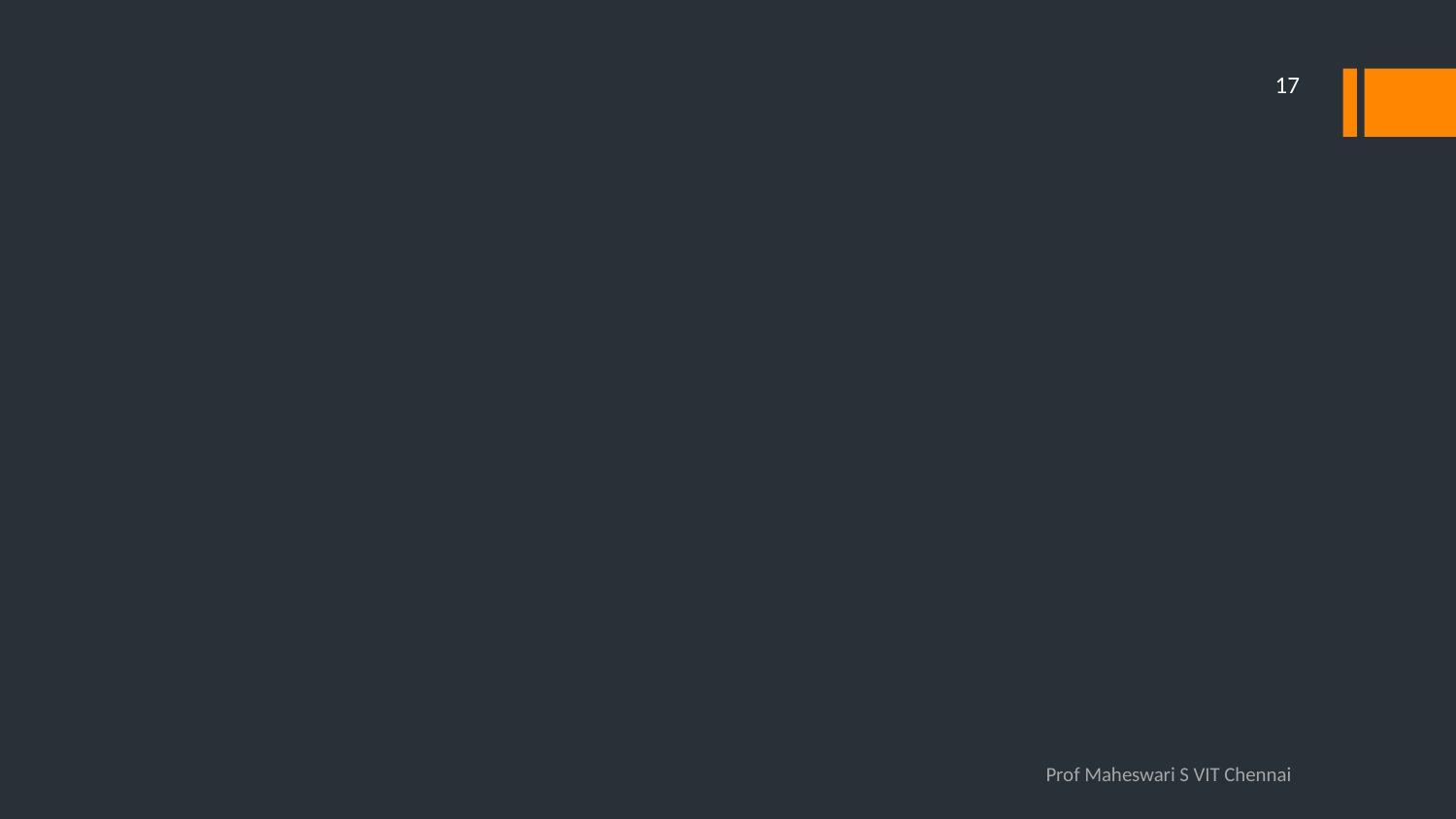

17
#

Prof Maheswari S VIT Chennai